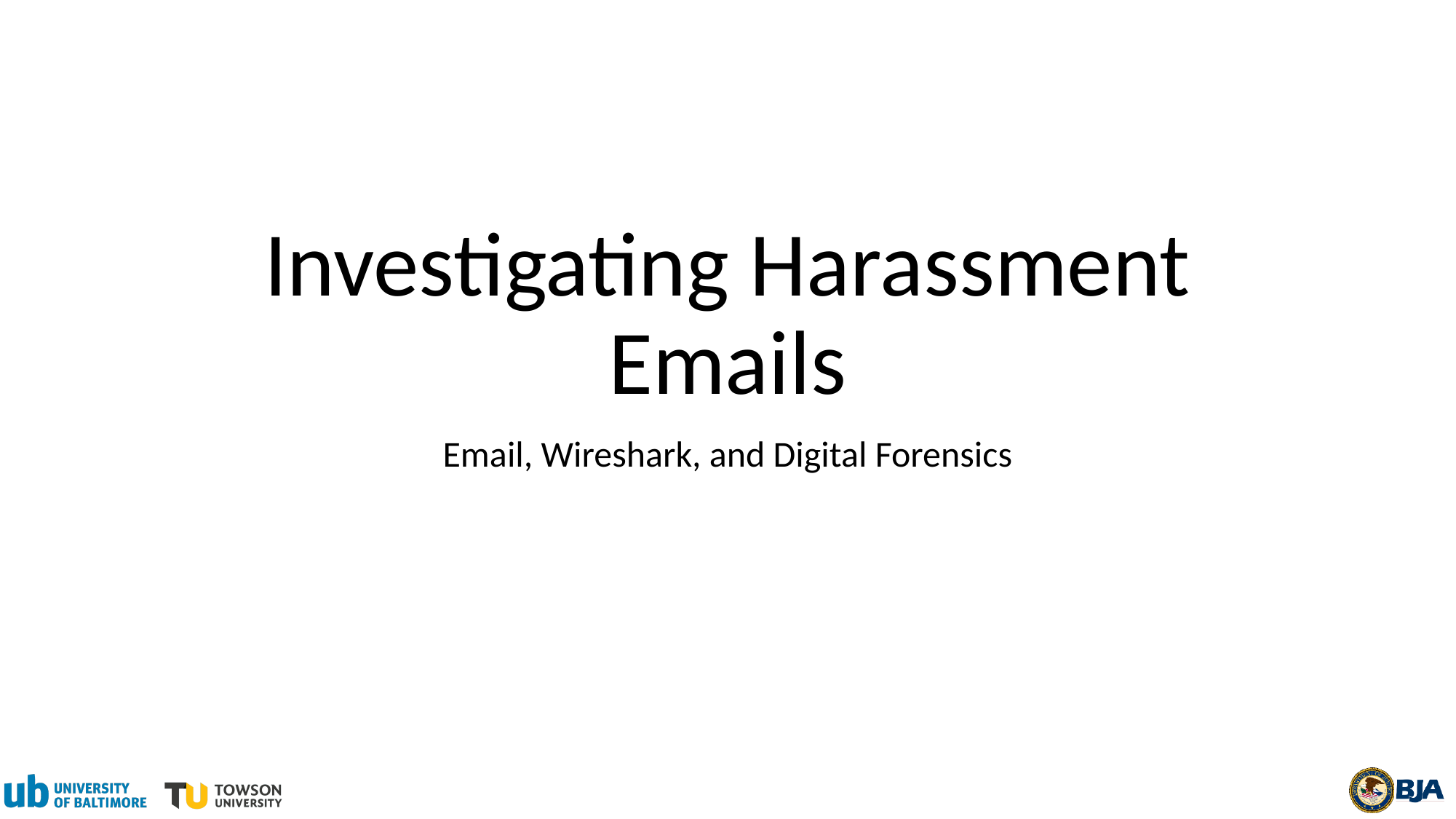

# Investigating Harassment Emails
Email, Wireshark, and Digital Forensics